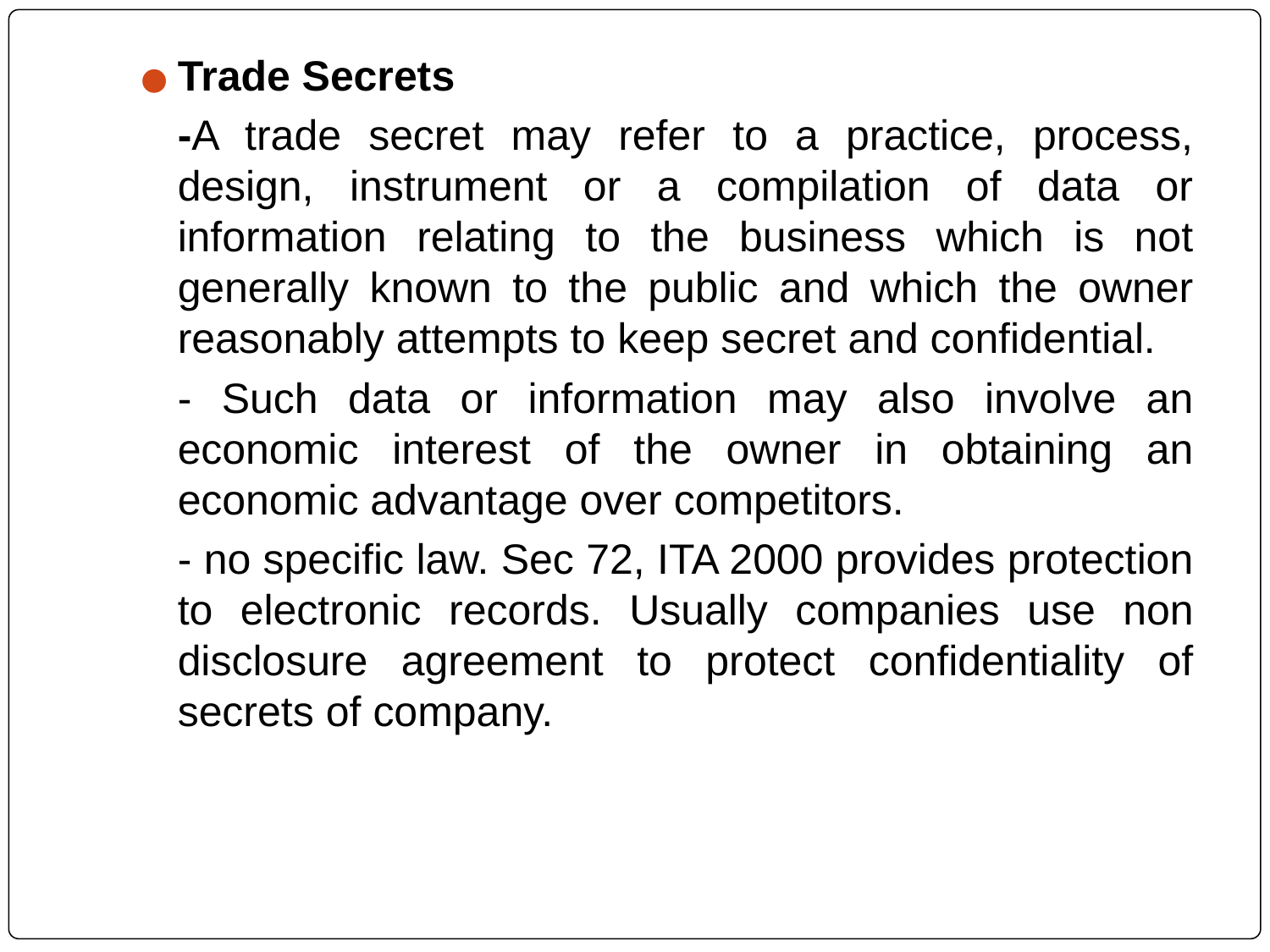

Trade Secrets
	-A trade secret may refer to a practice, process, design, instrument or a compilation of data or information relating to the business which is not generally known to the public and which the owner reasonably attempts to keep secret and confidential.
	- Such data or information may also involve an economic interest of the owner in obtaining an economic advantage over competitors.
	- no specific law. Sec 72, ITA 2000 provides protection to electronic records. Usually companies use non disclosure agreement to protect confidentiality of secrets of company.